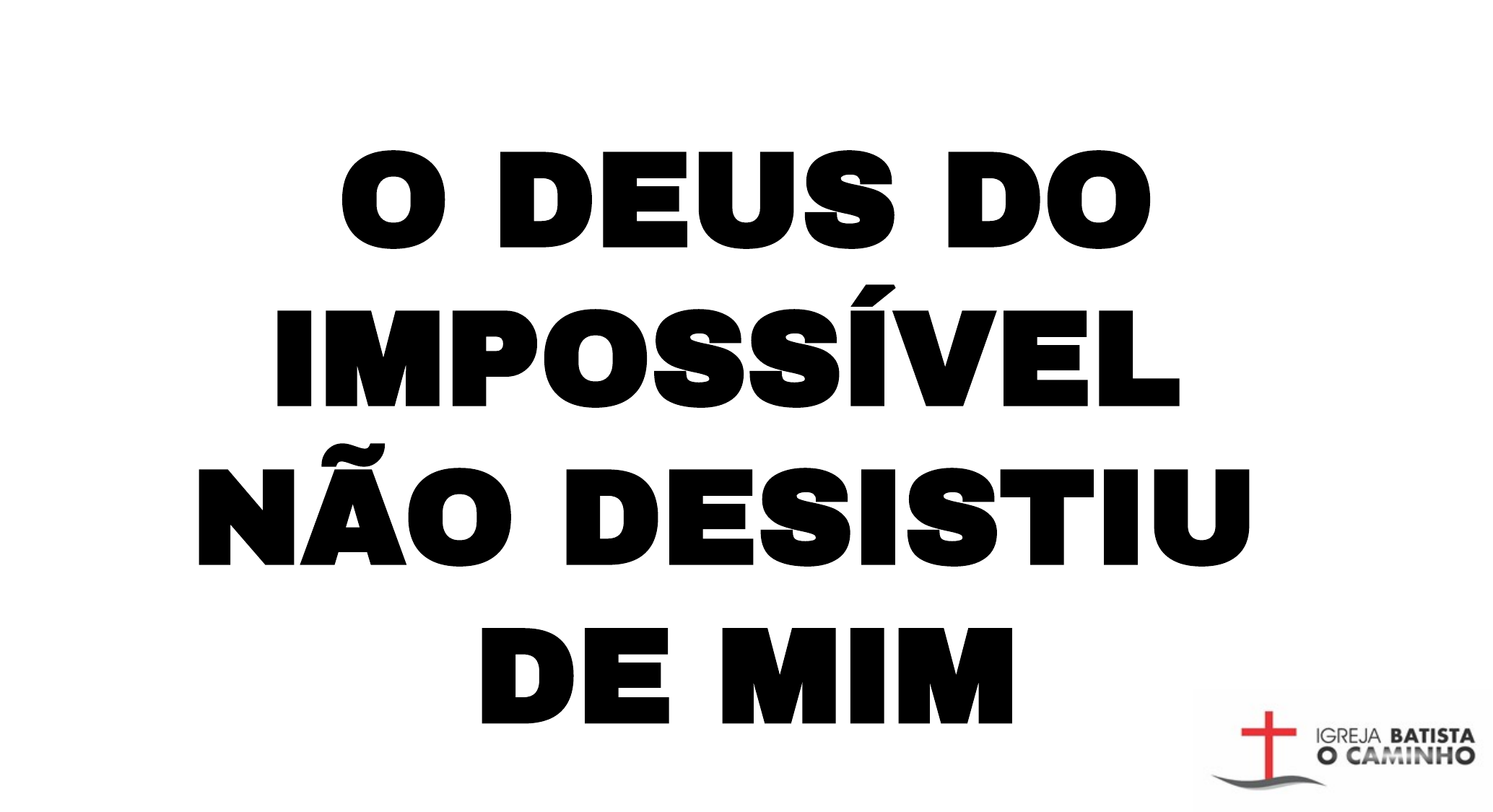

O DEUS DO IMPOSSÍVEL
NÃO DESISTIU
DE MIM